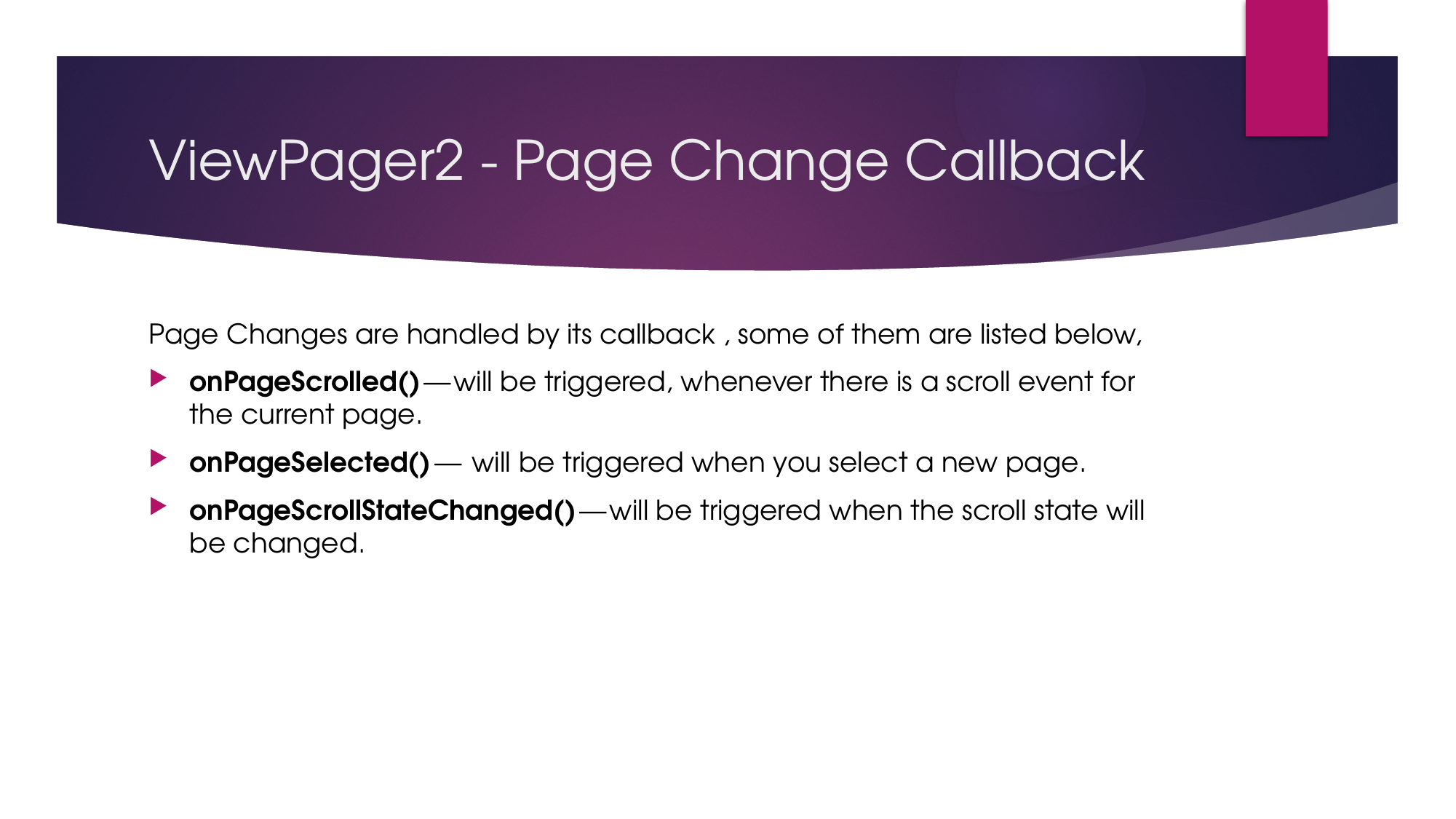

# ViewPager2 - Page Change Callback
Page Changes are handled by its callback , some of them are listed below,
onPageScrolled() — will be triggered, whenever there is a scroll event for the current page.
onPageSelected() —  will be triggered when you select a new page.
onPageScrollStateChanged() — will be triggered when the scroll state will be changed.